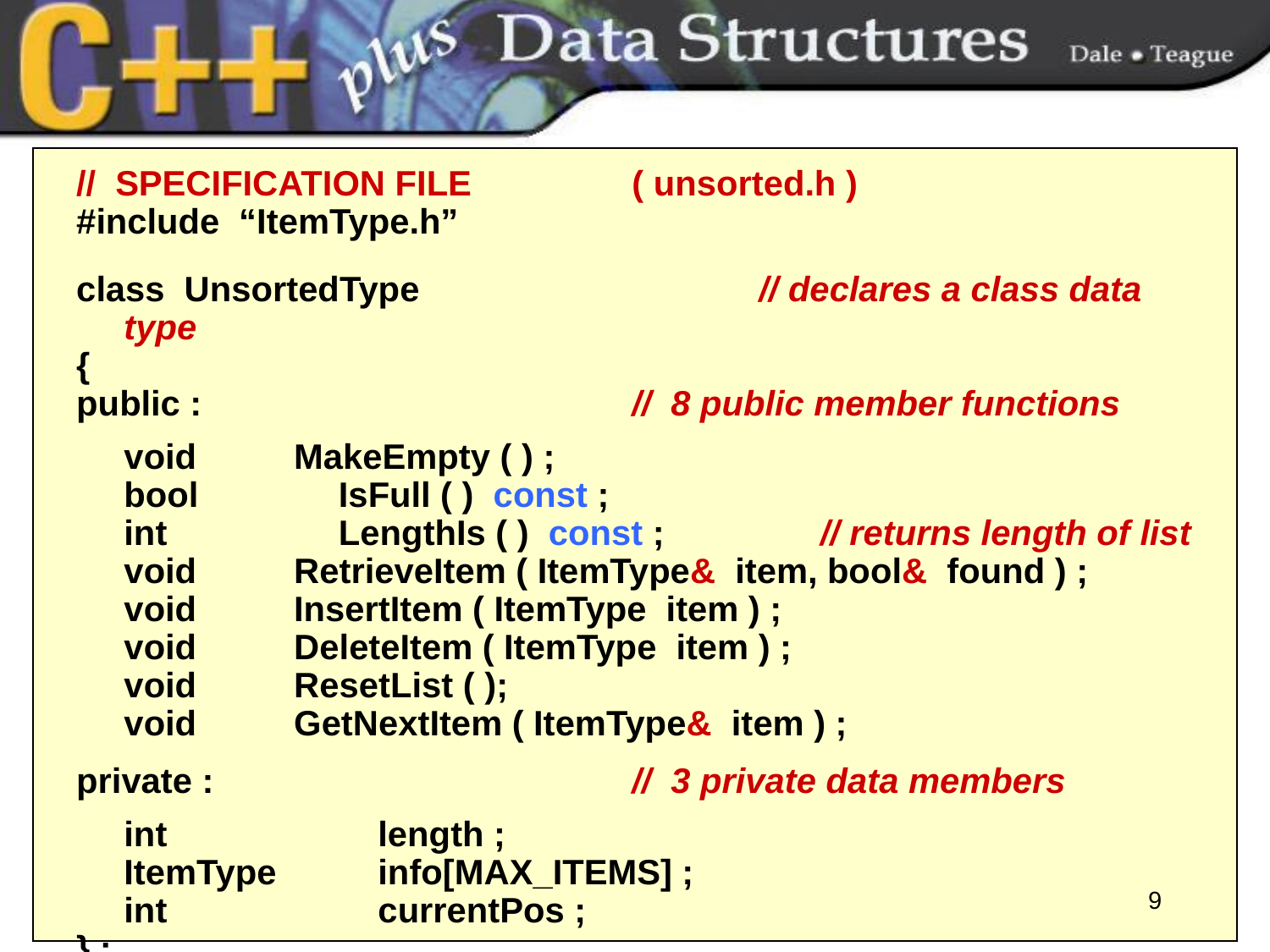

//  SPECIFICATION FILE		( unsorted.h )
#include  “ItemType.h”

class  UnsortedType			// declares a class data type
{
public : 				//  8 public member functions

	void          MakeEmpty ( ) ;
	bool	         IsFull ( )  const ;
	int	         LengthIs ( )  const ;                // returns length of list
	void          RetrieveItem ( ItemType&  item, bool&  found ) ;
	void          InsertItem ( ItemType  item ) ;
	void          DeleteItem ( ItemType  item ) ;
	void          ResetList ( );
	void          GetNextItem ( ItemType&  item ) ;

private :				//  3 private data members

	int 		length ;
	ItemType	info[MAX_ITEMS] ;
	int		currentPos ;
} ;
9